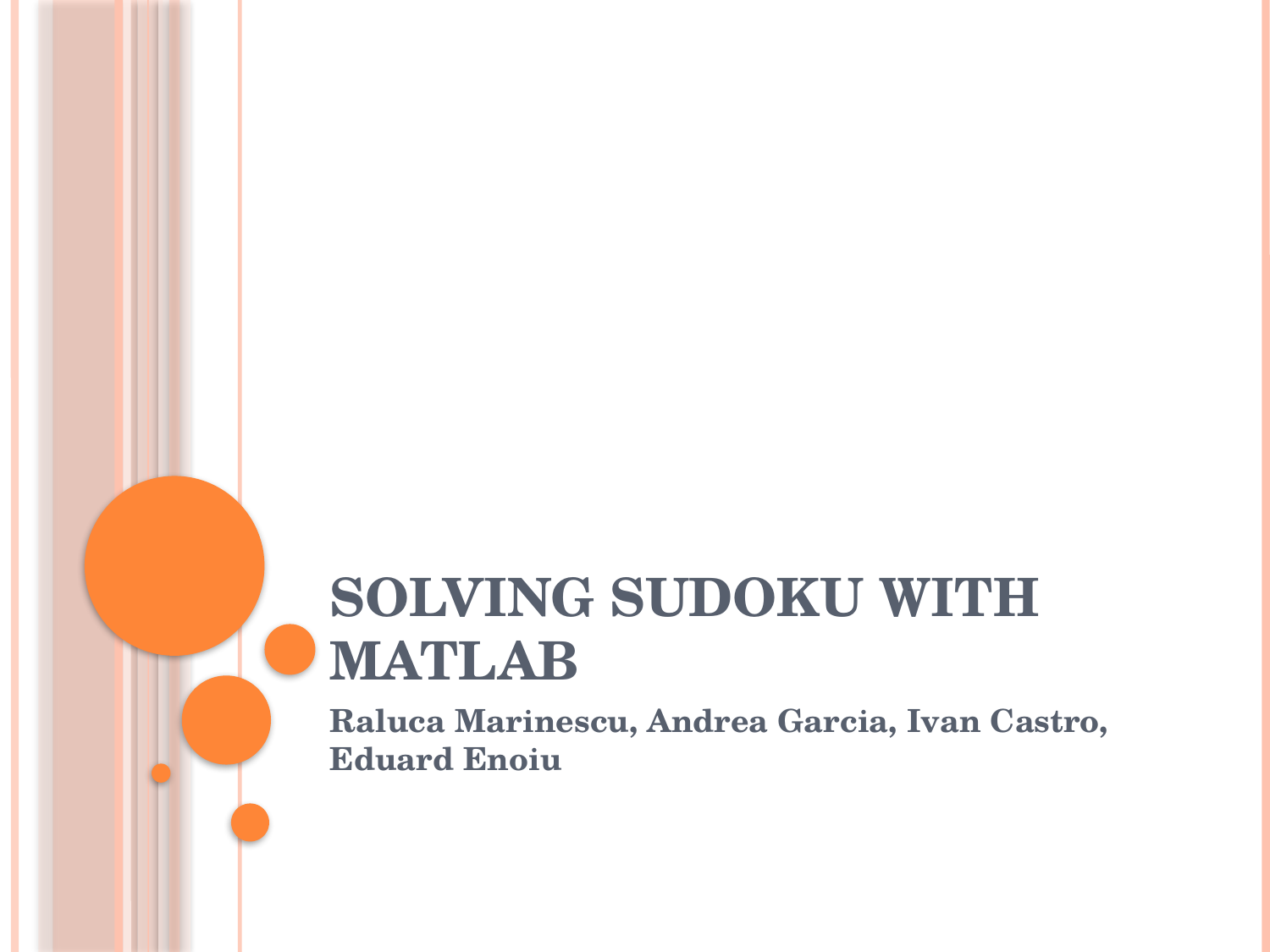

# SOLVING SUDOKU WITH MATLAB
Raluca Marinescu, Andrea Garcia, Ivan Castro, Eduard Enoiu